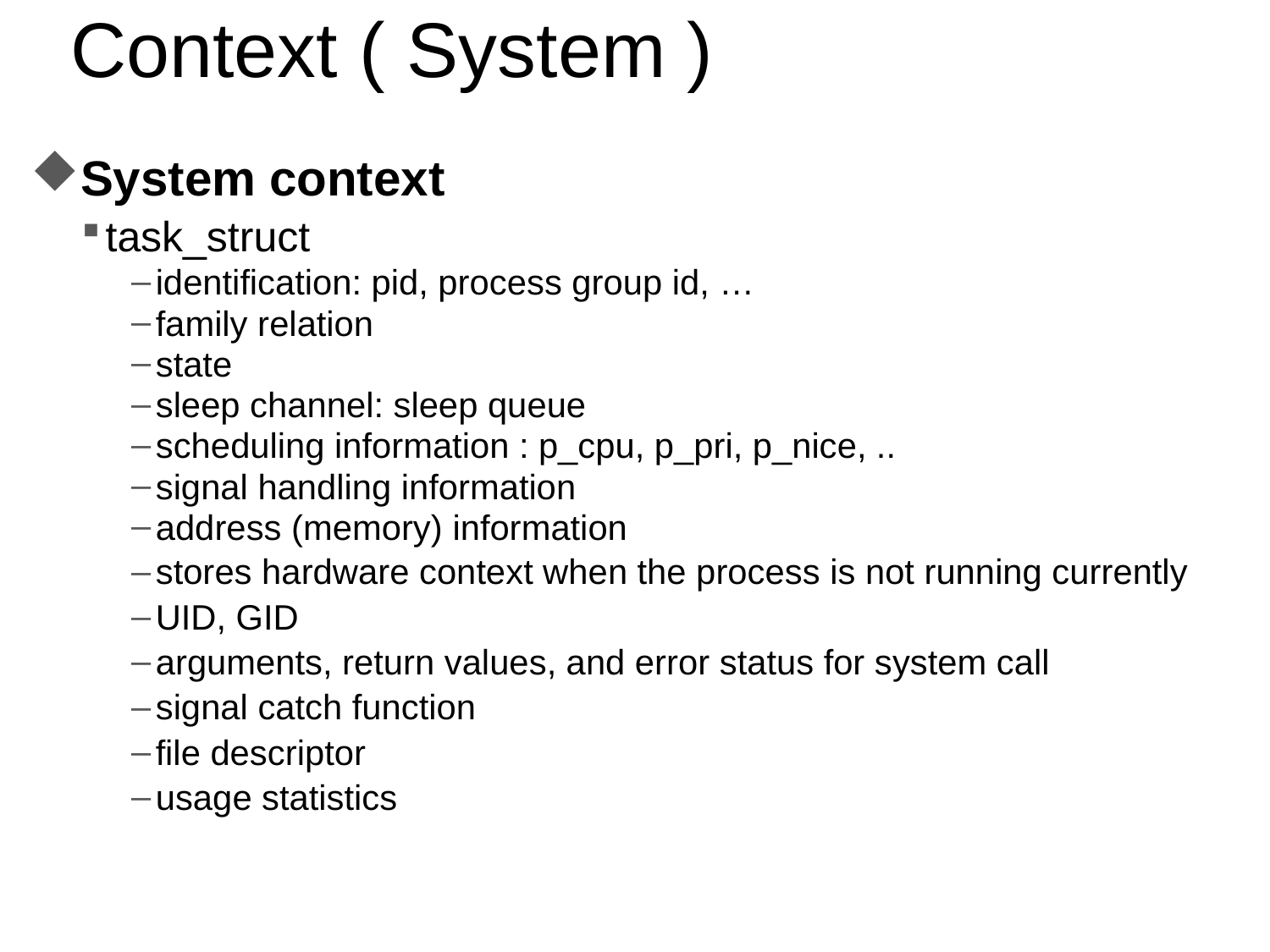

# Context ( System )
System context
task_struct
identification: pid, process group id, …
family relation
state
sleep channel: sleep queue
scheduling information : p_cpu, p_pri, p_nice, ..
signal handling information
address (memory) information
stores hardware context when the process is not running currently
UID, GID
arguments, return values, and error status for system call
signal catch function
file descriptor
usage statistics